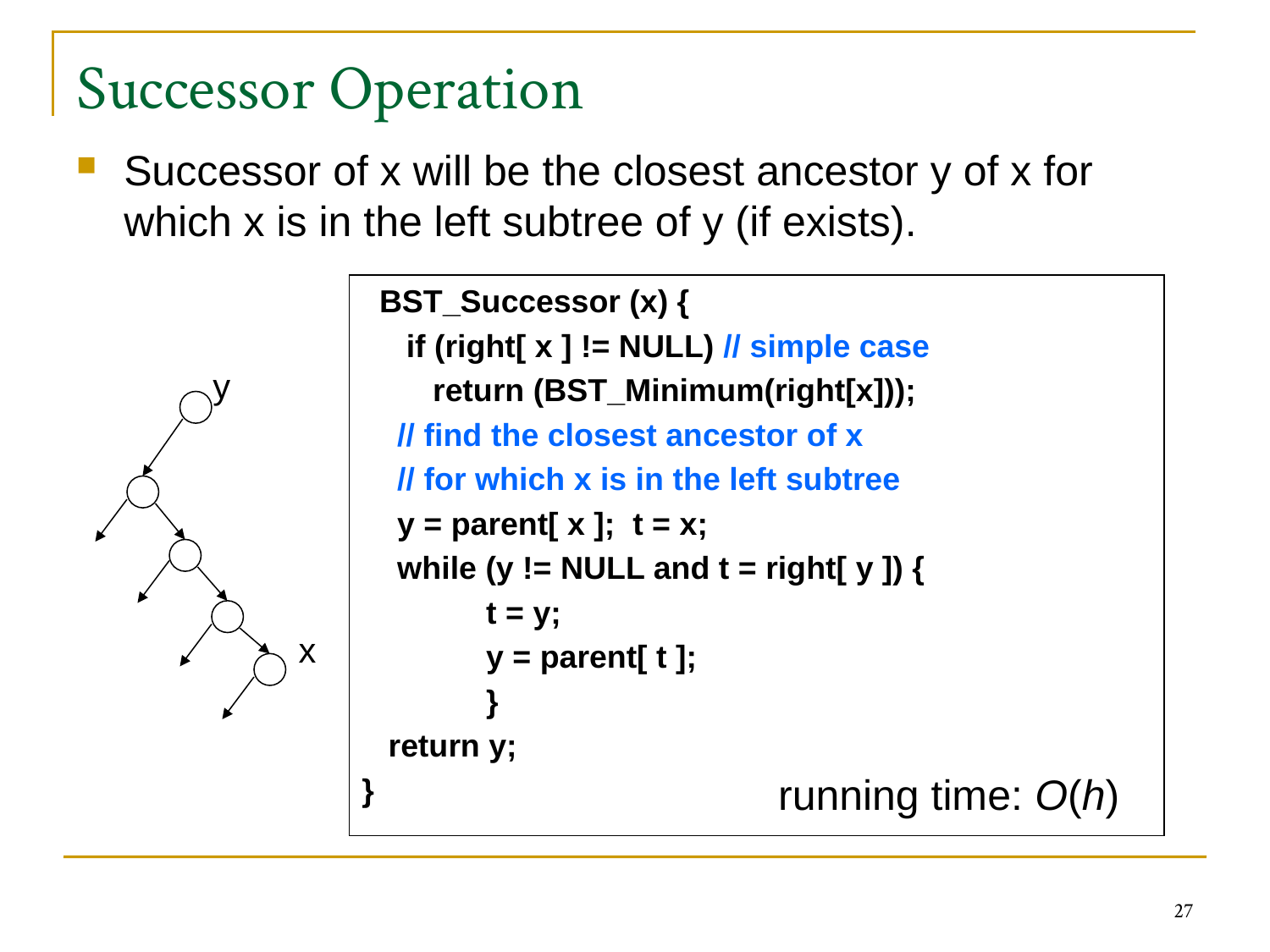

# Successor Operation
Successor of x will be the closest ancestor y of x for which x is in the left subtree of y (if exists).
  BST_Successor (x) {
     if (right[ x ] != NULL) // simple case
        return (BST_Minimum(right[x]));
    // find the closest ancestor of x
    // for which x is in the left subtree
    y = parent[ x ];  t = x;
    while (y != NULL and t = right[ y ]) {
              t = y;
              y = parent[ t ];
              }
   return y;
}
y

x

running time: O(h)
27